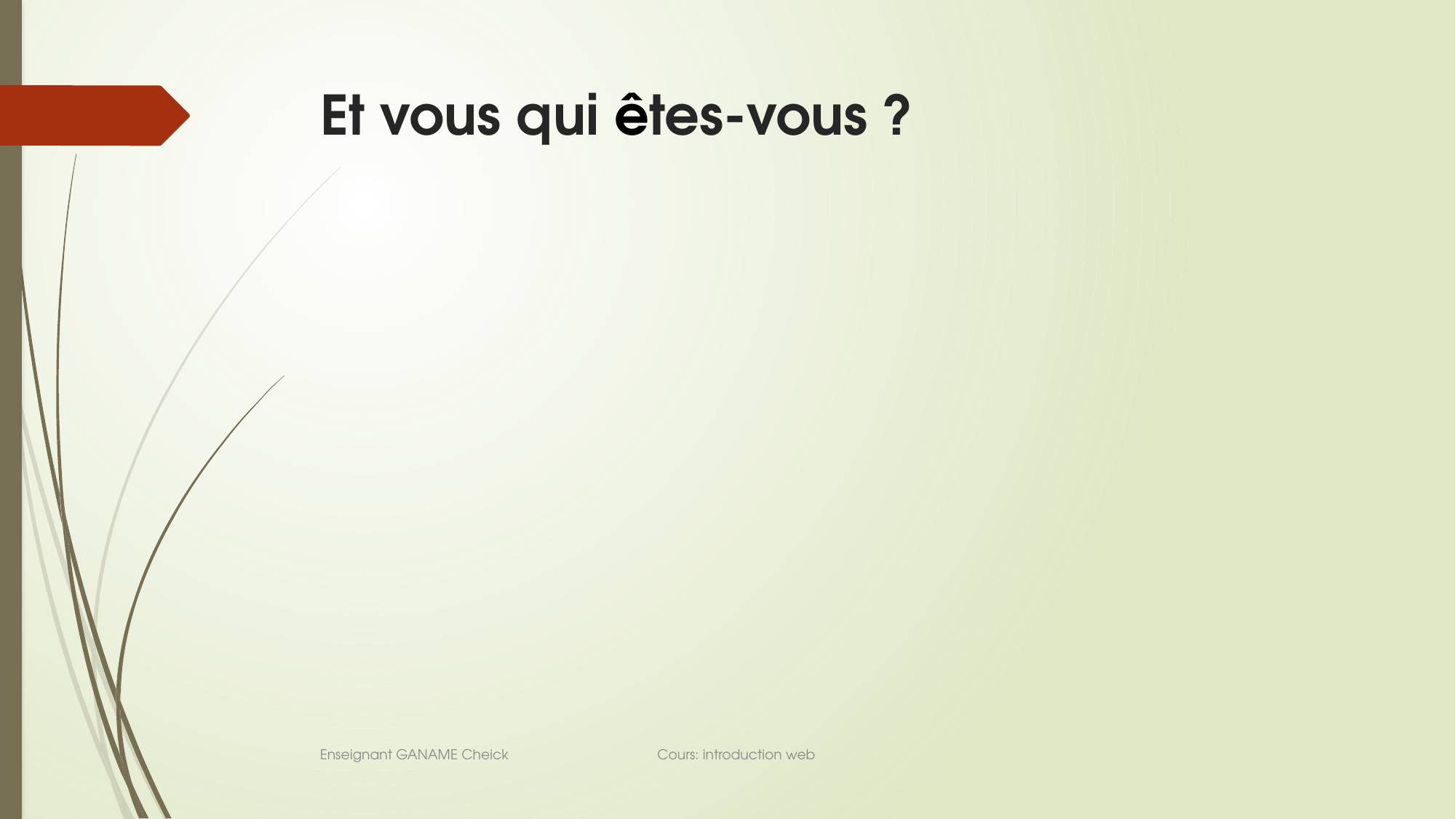

# Et vous qui êtes-vous ?
Enseignant GANAME Cheick                                       Cours: introduction web